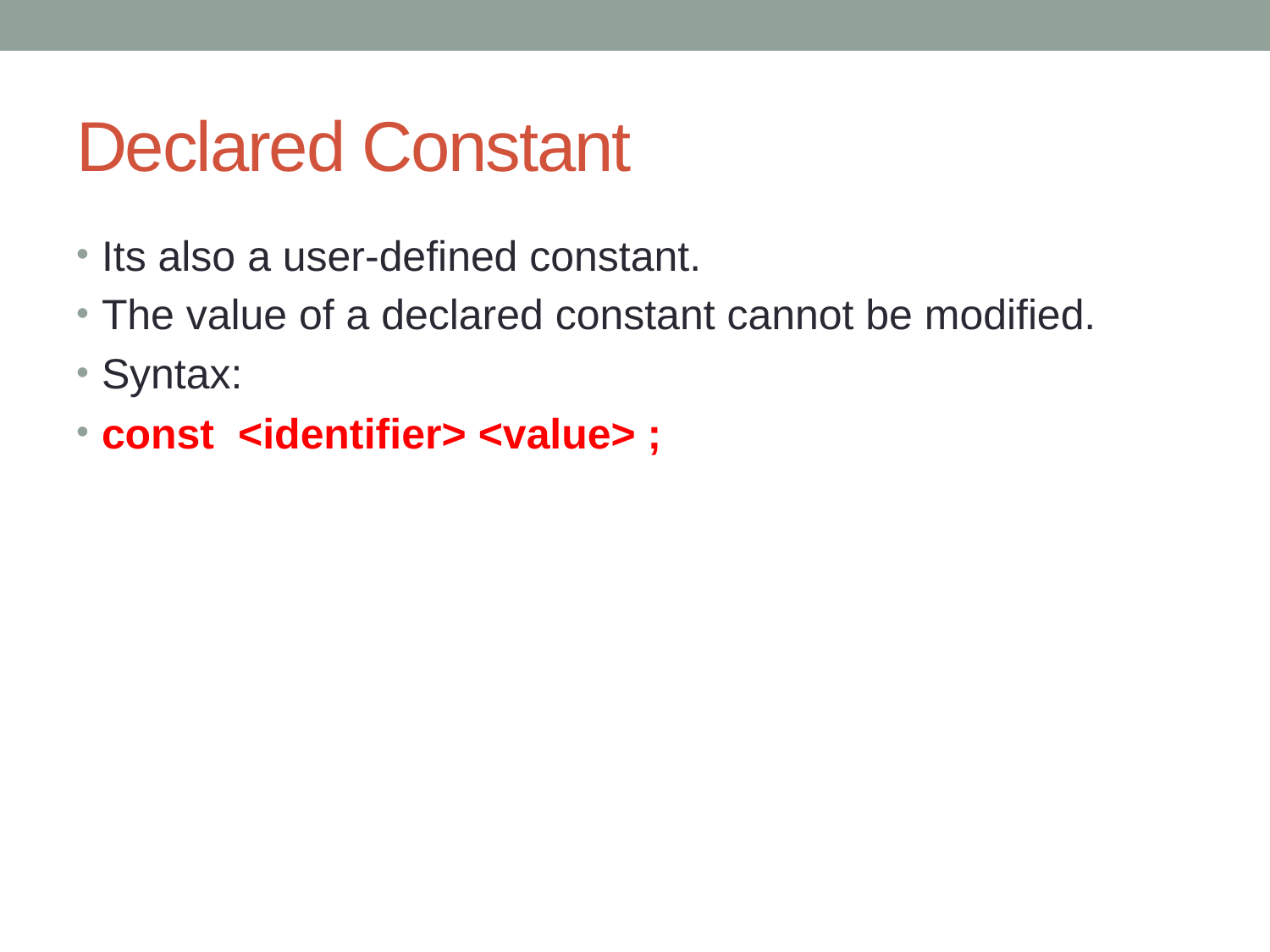

# Declared Constant
Its also a user-defined constant.
The value of a declared constant cannot be modified.
Syntax:
const  <identifier> <value> ;